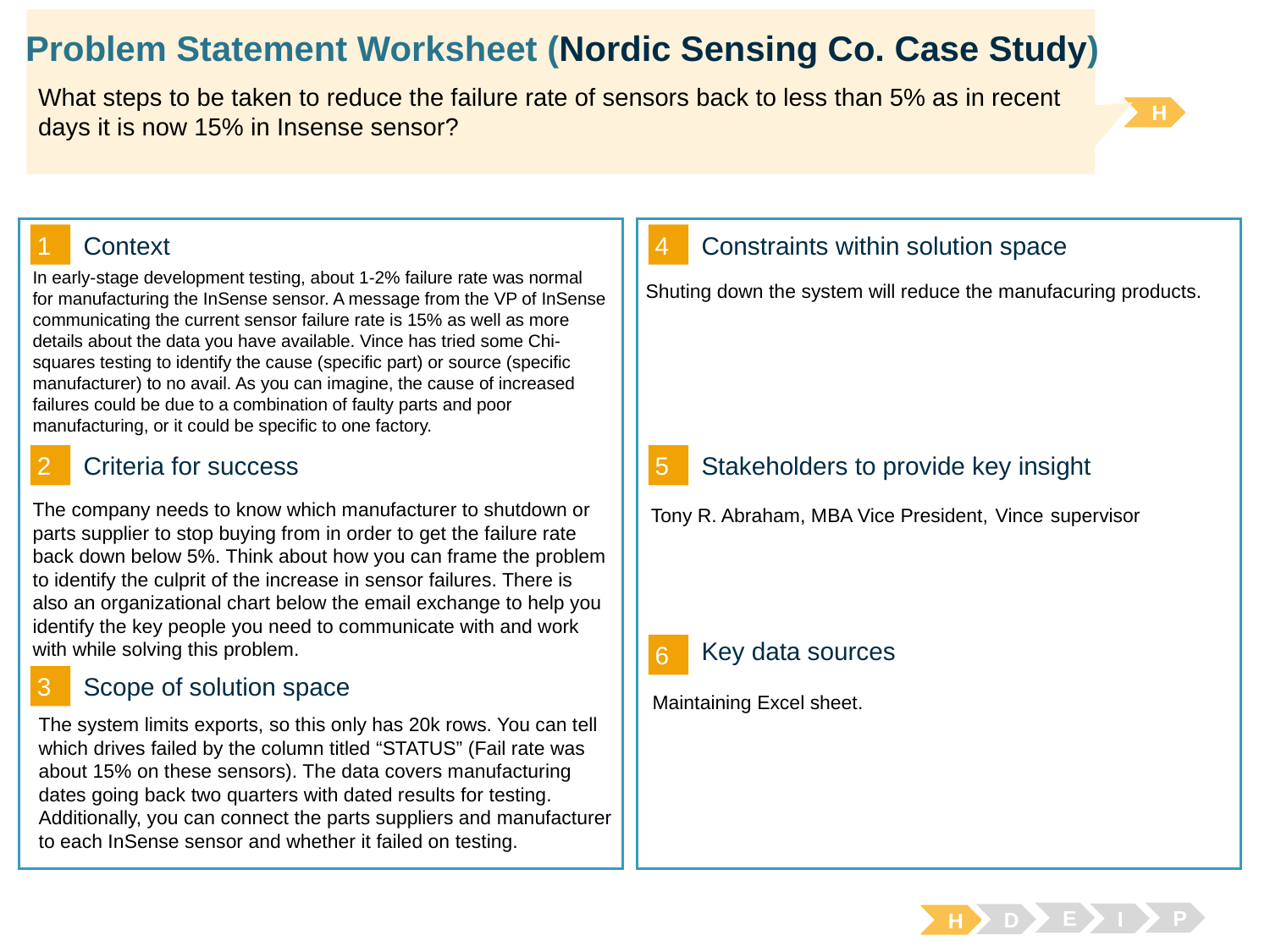

# Problem Statement Worksheet (Nordic Sensing Co. Case Study)
What steps to be taken to reduce the failure rate of sensors back to less than 5% as in recent days it is now 15% in Insense sensor?
H

1
4
Context
Constraints within solution space
In early-stage development testing, about 1-2% failure rate was normal for manufacturing the InSense sensor. A message from the VP of InSense communicating the current sensor failure rate is 15% as well as more details about the data you have available. Vince has tried some Chi-squares testing to identify the cause (specific part) or source (specific manufacturer) to no avail. As you can imagine, the cause of increased failures could be due to a combination of faulty parts and poor manufacturing, or it could be specific to one factory.
Shuting down the system will reduce the manufacuring products.
2
5
Criteria for success
Stakeholders to provide key insight
The company needs to know which manufacturer to shutdown or parts supplier to stop buying from in order to get the failure rate back down below 5%. Think about how you can frame the problem to identify the culprit of the increase in sensor failures. There is also an organizational chart below the email exchange to help you identify the key people you need to communicate with and work with while solving this problem.
Tony R. Abraham, MBA Vice President, Vince supervisor
6
Key data sources
3
Scope of solution space
Maintaining Excel sheet.
The system limits exports, so this only has 20k rows. You can tell which drives failed by the column titled “STATUS” (Fail rate was about 15% on these sensors). The data covers manufacturing dates going back two quarters with dated results for testing. Additionally, you can connect the parts suppliers and manufacturer to each InSense sensor and whether it failed on testing.
E
P
I
D
H